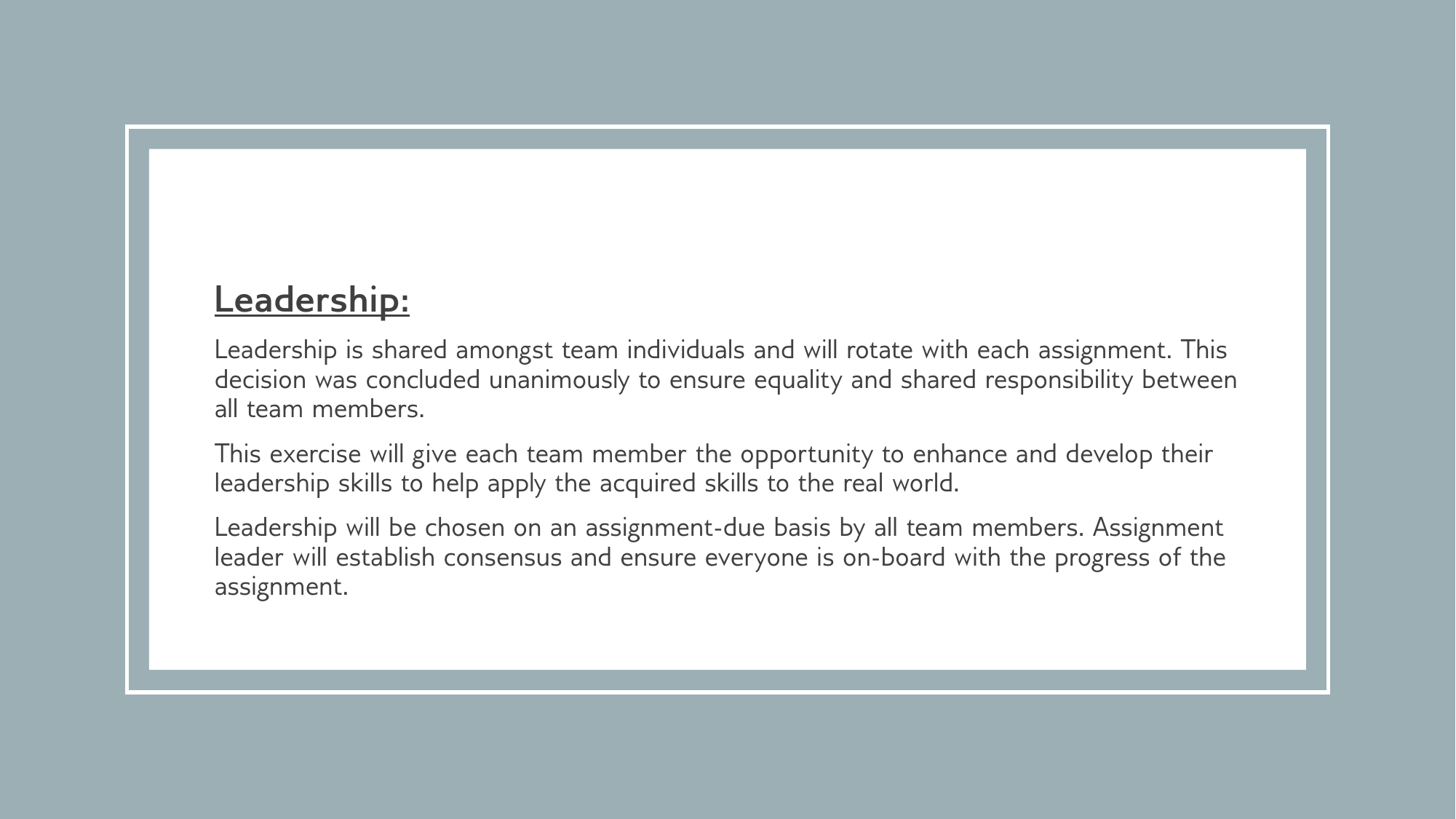

Leadership:
Leadership is shared amongst team individuals and will rotate with each assignment. This decision was concluded unanimously to ensure equality and shared responsibility between all team members.
This exercise will give each team member the opportunity to enhance and develop their leadership skills to help apply the acquired skills to the real world.
Leadership will be chosen on an assignment-due basis by all team members. Assignment leader will establish consensus and ensure everyone is on-board with the progress of the assignment.